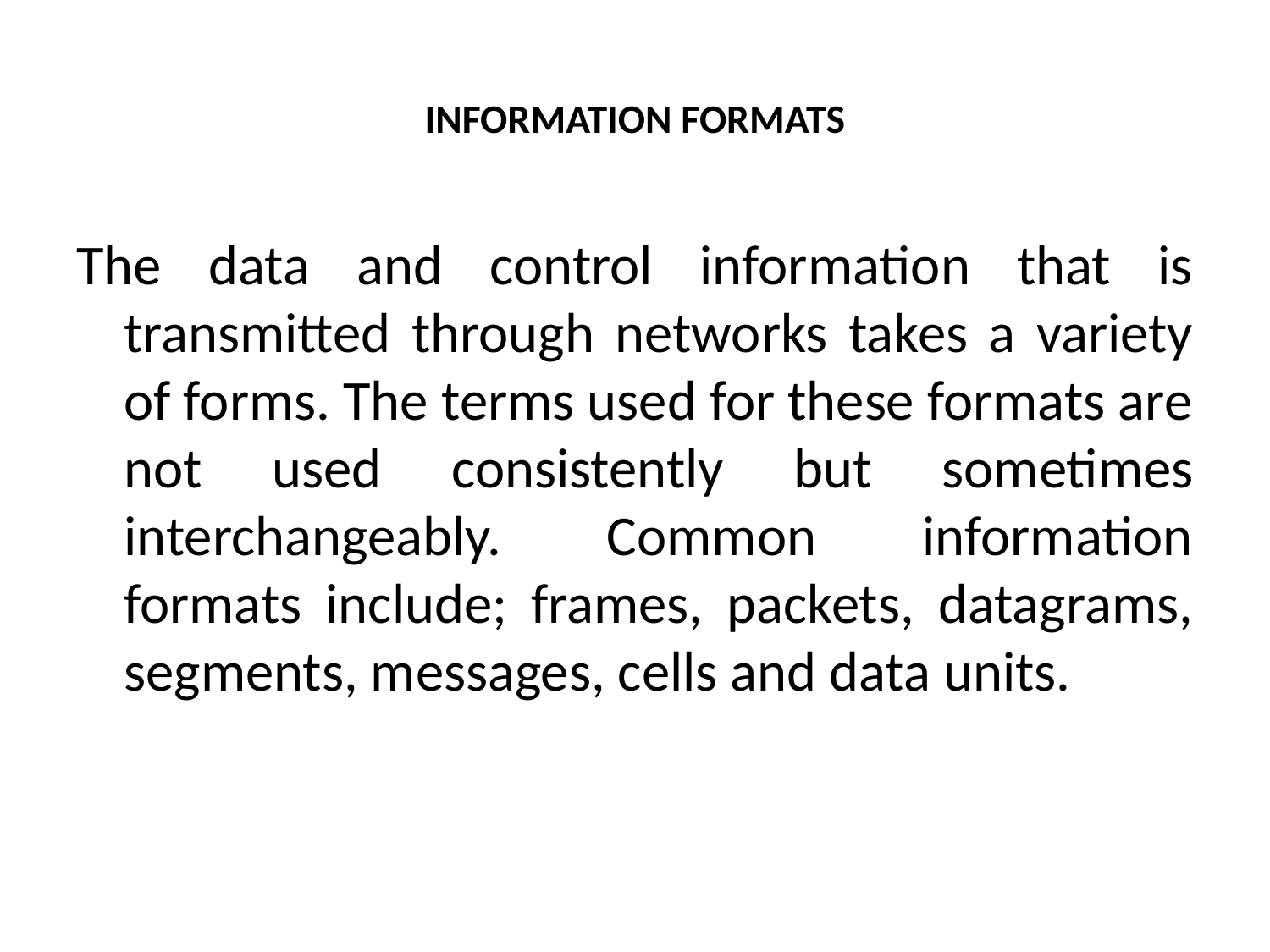

# INFORMATION FORMATS
The data and control information that is transmitted through networks takes a variety of forms. The terms used for these formats are not used consistently but sometimes interchangeably. Common information formats include; frames, packets, datagrams, segments, messages, cells and data units.